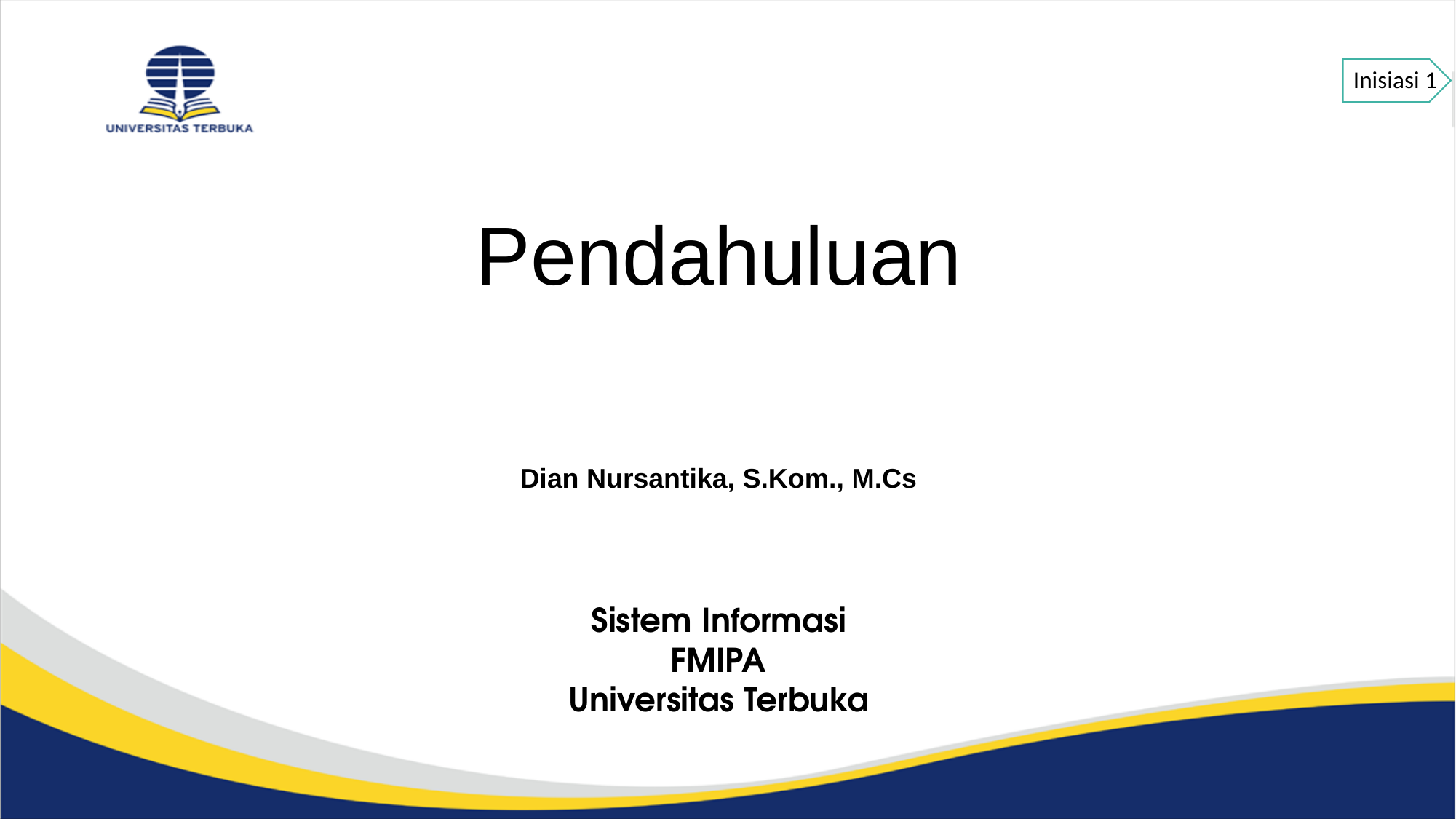

Inisiasi 1

Pendahuluan
Dian Nursantika, S.Kom., M.Cs
Sistem Informasi
FMIPA
Universitas Terbuka